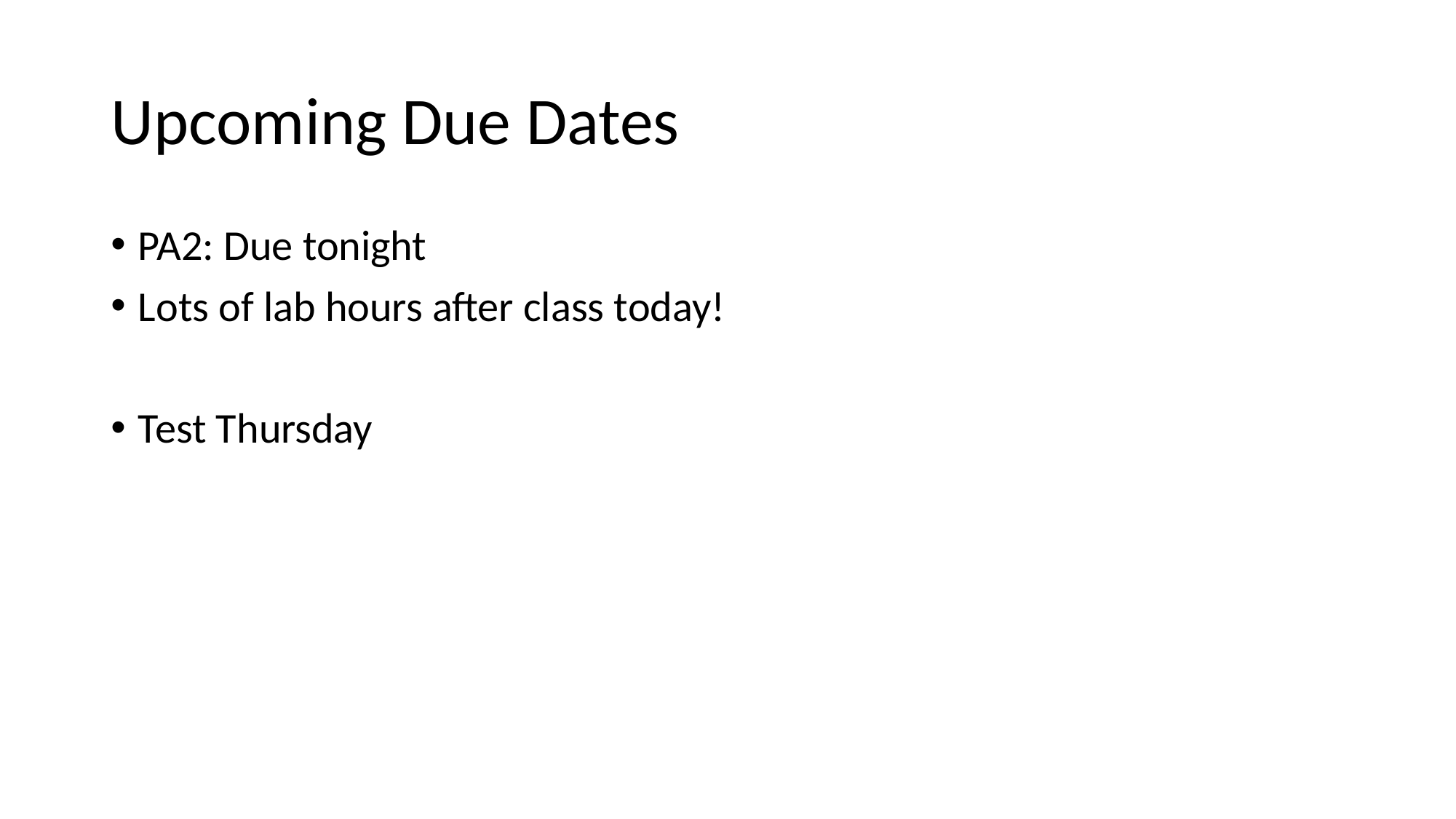

# Upcoming Due Dates
PA2: Due tonight
Lots of lab hours after class today!

Test Thursday